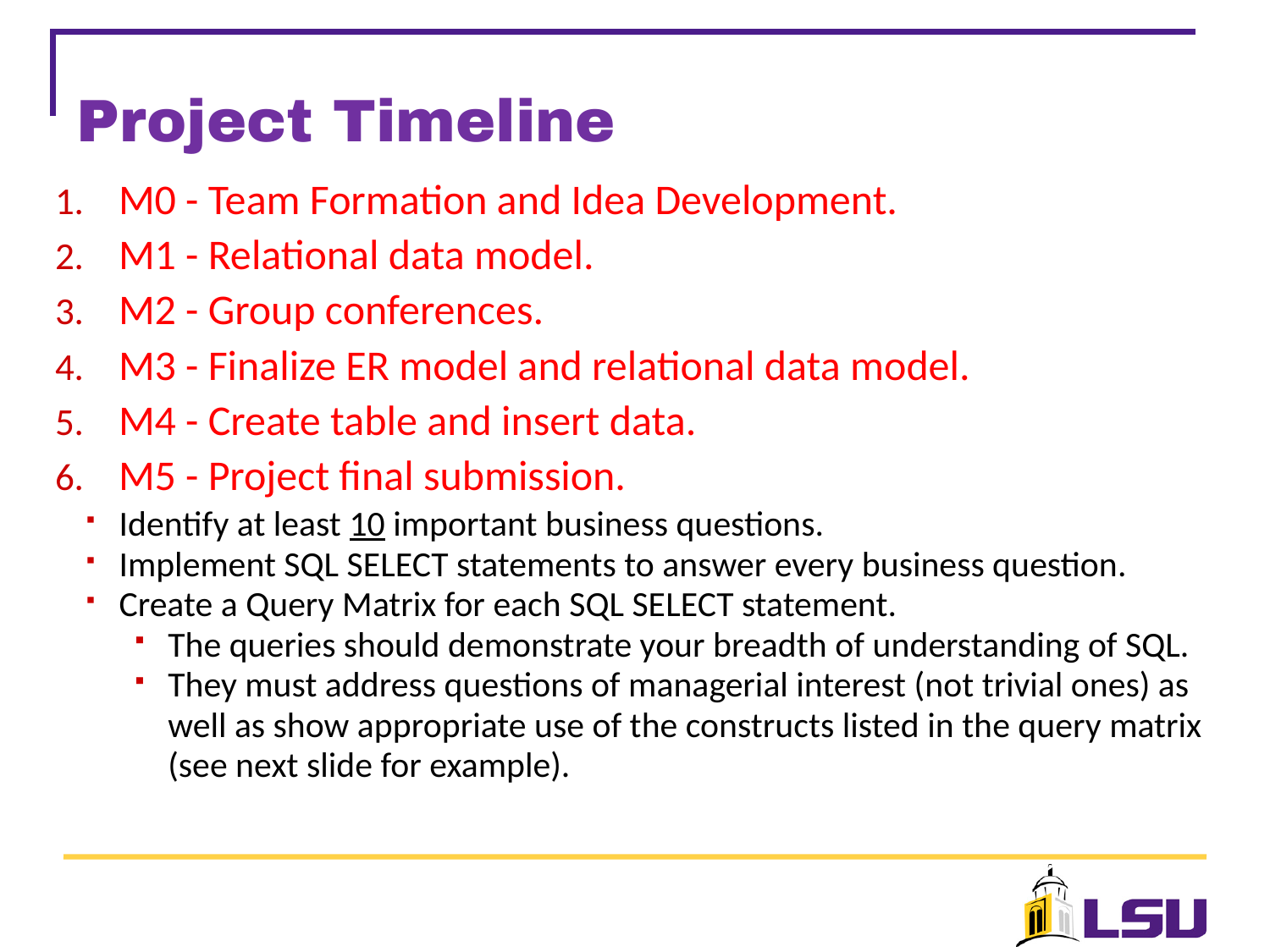

# Project Timeline
M0 - Team Formation and Idea Development.
M1 - Relational data model.
M2 - Group conferences.
M3 - Finalize ER model and relational data model.
M4 - Create table and insert data.
M5 - Project final submission.
Identify at least 10 important business questions.
Implement SQL SELECT statements to answer every business question.
Create a Query Matrix for each SQL SELECT statement.
The queries should demonstrate your breadth of understanding of SQL.
They must address questions of managerial interest (not trivial ones) as well as show appropriate use of the constructs listed in the query matrix (see next slide for example).